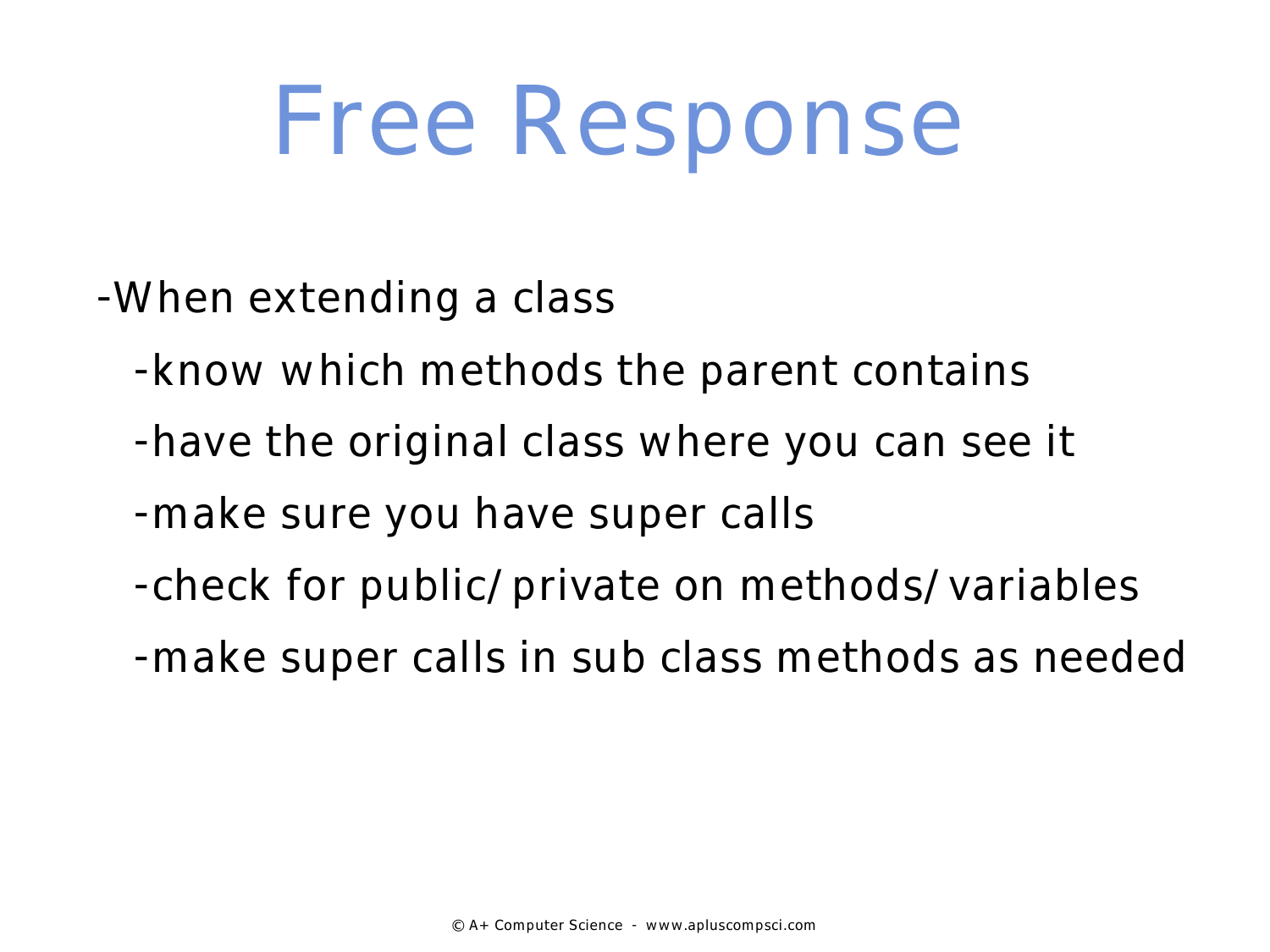

Free Response
-When extending a class
   -know which methods the parent contains
   -have the original class where you can see it
   -make sure you have super calls
   -check for public/private on methods/variables
   -make super calls in sub class methods as needed

© A+ Computer Science  -  www.apluscompsci.com